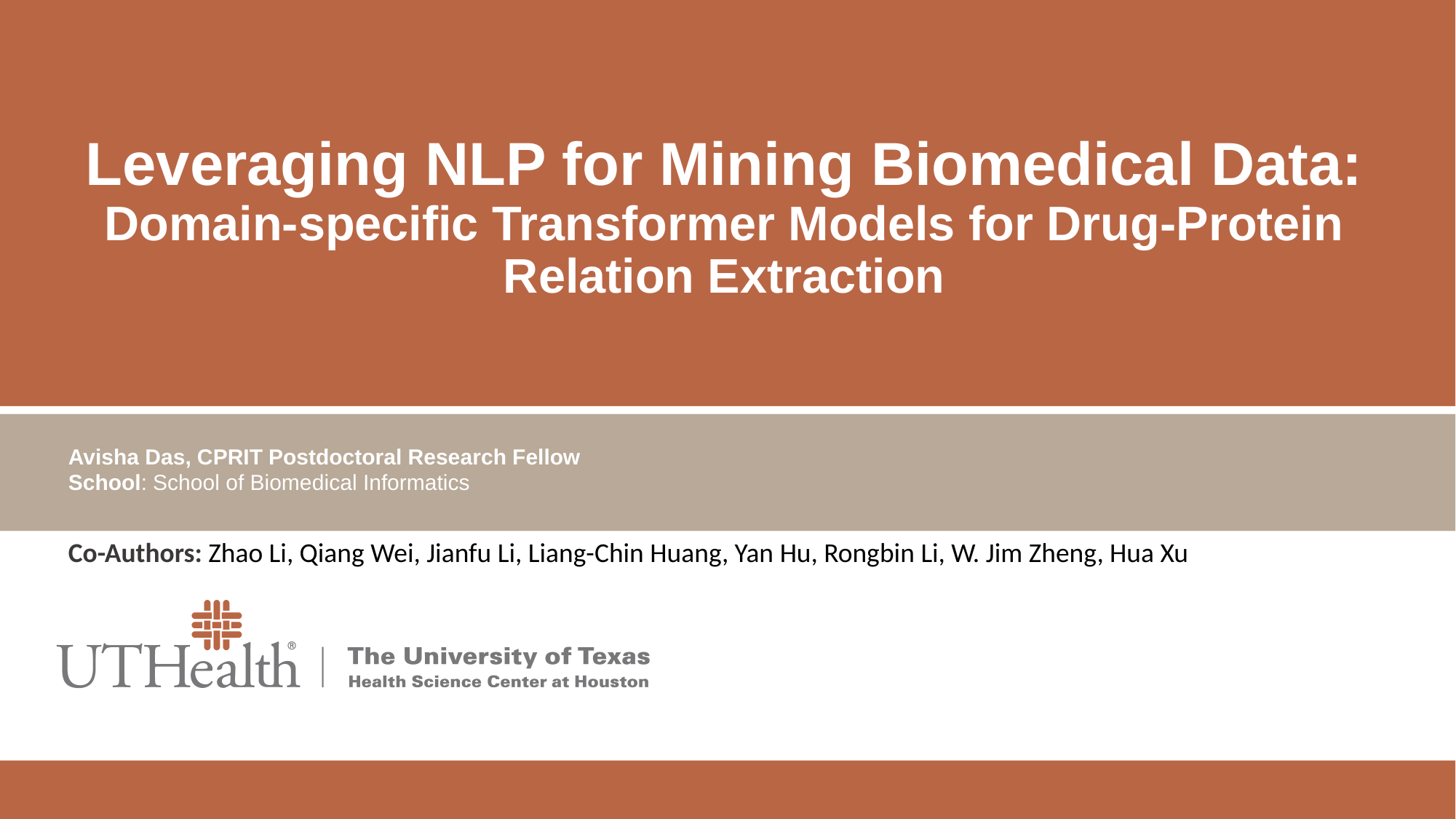

# Leveraging NLP for Mining Biomedical Data: Domain-specific Transformer Models for Drug-Protein Relation Extraction
Avisha Das, CPRIT Postdoctoral Research Fellow
School: School of Biomedical Informatics

Co-Authors: Zhao Li, Qiang Wei, Jianfu Li, Liang-Chin Huang, Yan Hu, Rongbin Li, W. Jim Zheng, Hua Xu